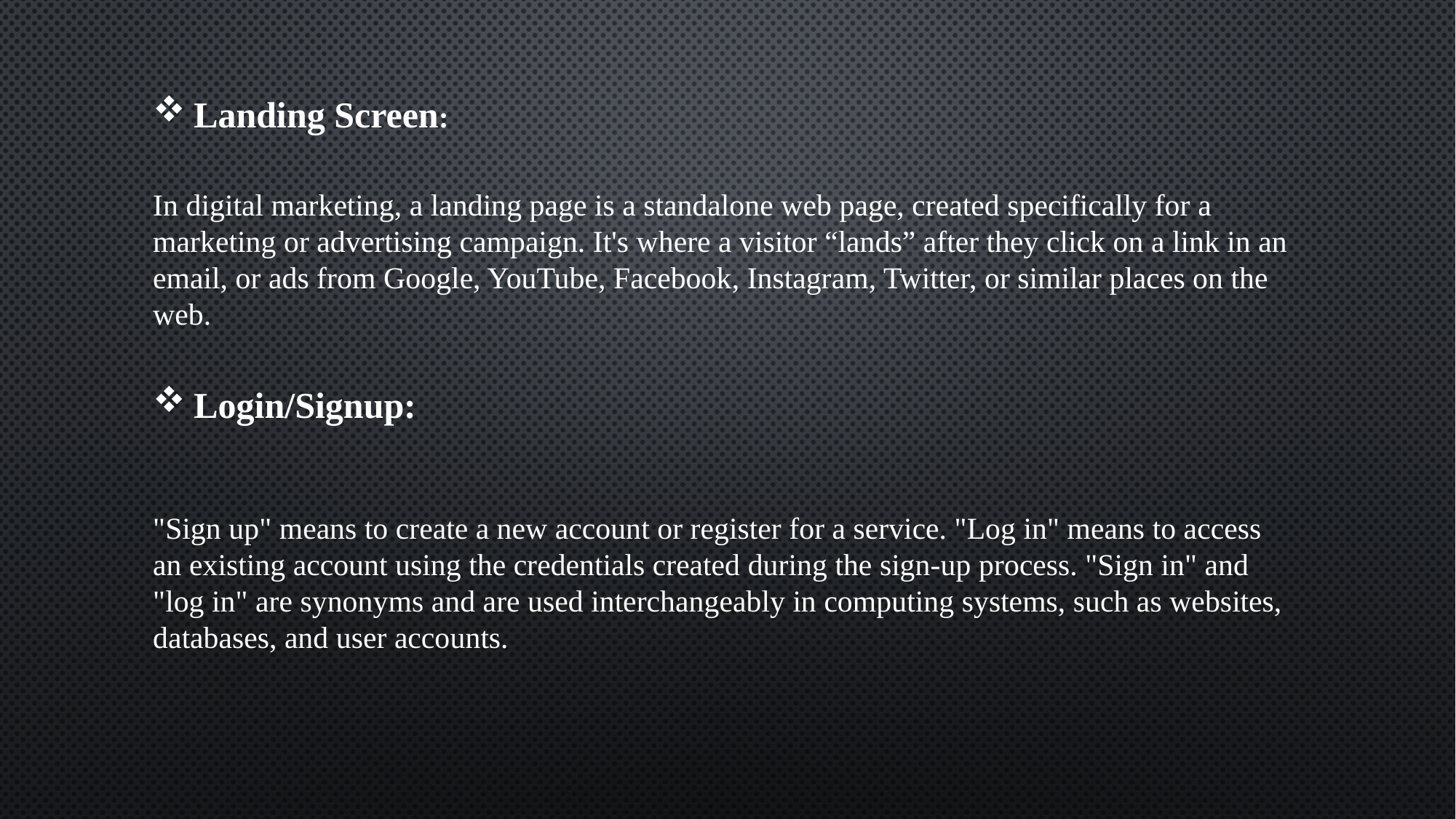

Landing Screen:
In digital marketing, a landing page is a standalone web page, created specifically for a marketing or advertising campaign. It's where a visitor “lands” after they click on a link in an email, or ads from Google, YouTube, Facebook, Instagram, Twitter, or similar places on the web.
Login/Signup:

"Sign up" means to create a new account or register for a service. "Log in" means to access an existing account using the credentials created during the sign-up process. "Sign in" and "log in" are synonyms and are used interchangeably in computing systems, such as websites, databases, and user accounts.